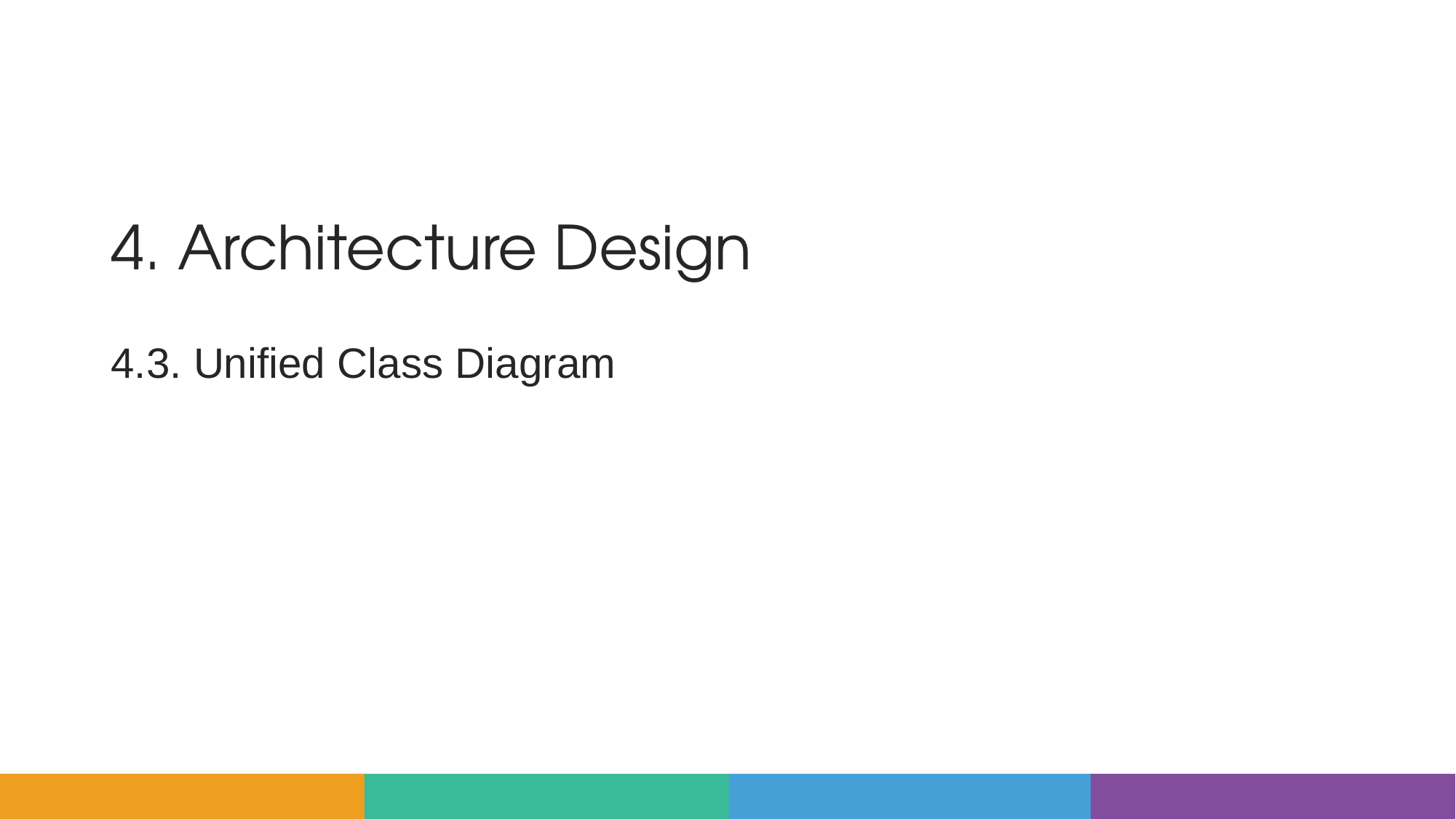

# 4. Architecture Design
4.3. Unified Class Diagram